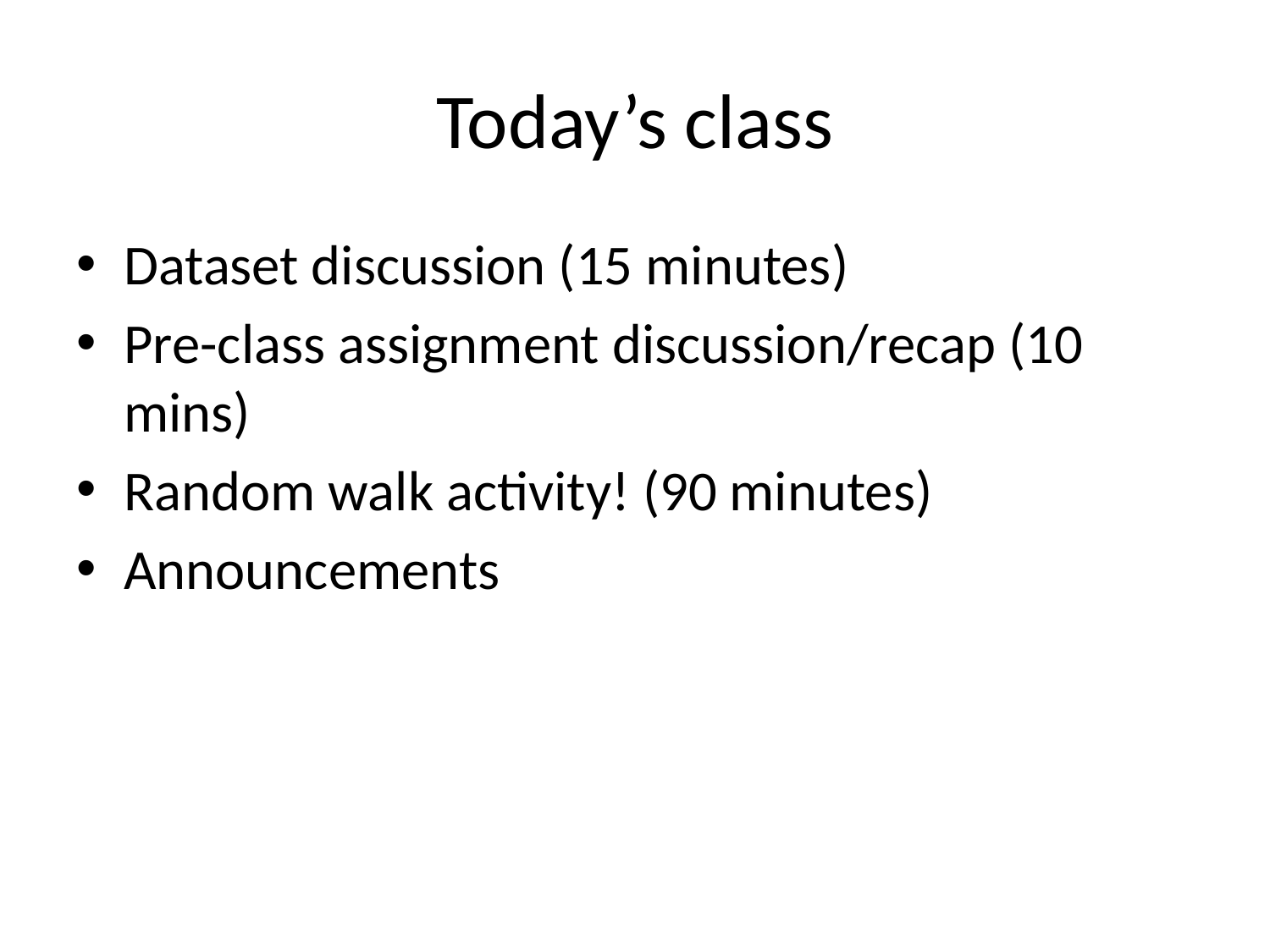

# Today’s class
Dataset discussion (15 minutes)
Pre-class assignment discussion/recap (10 mins)
Random walk activity! (90 minutes)
Announcements